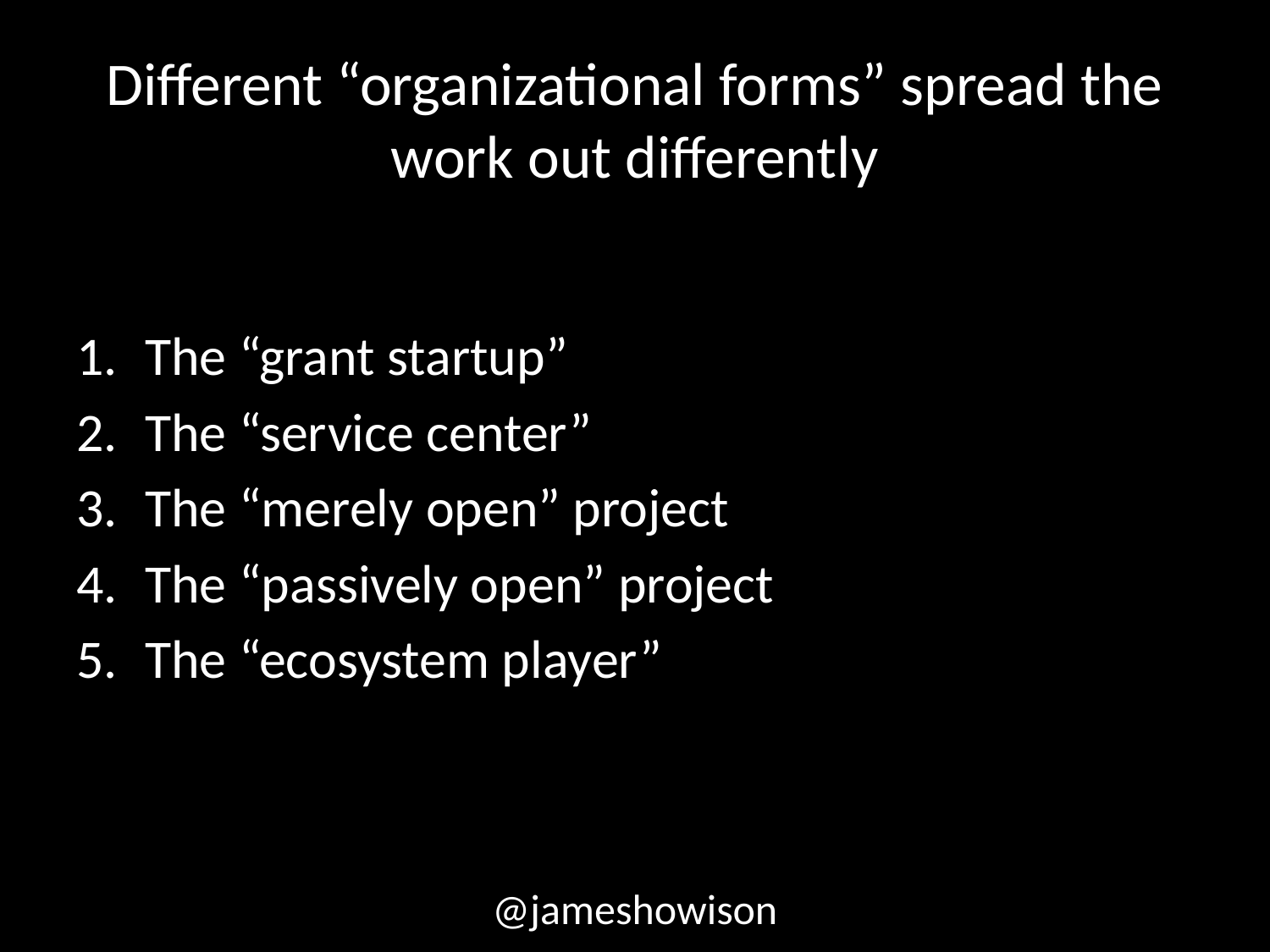

# Different “organizational forms” spread the work out differently
The “grant startup”
The “service center”
The “merely open” project
The “passively open” project
The “ecosystem player”
@jameshowison